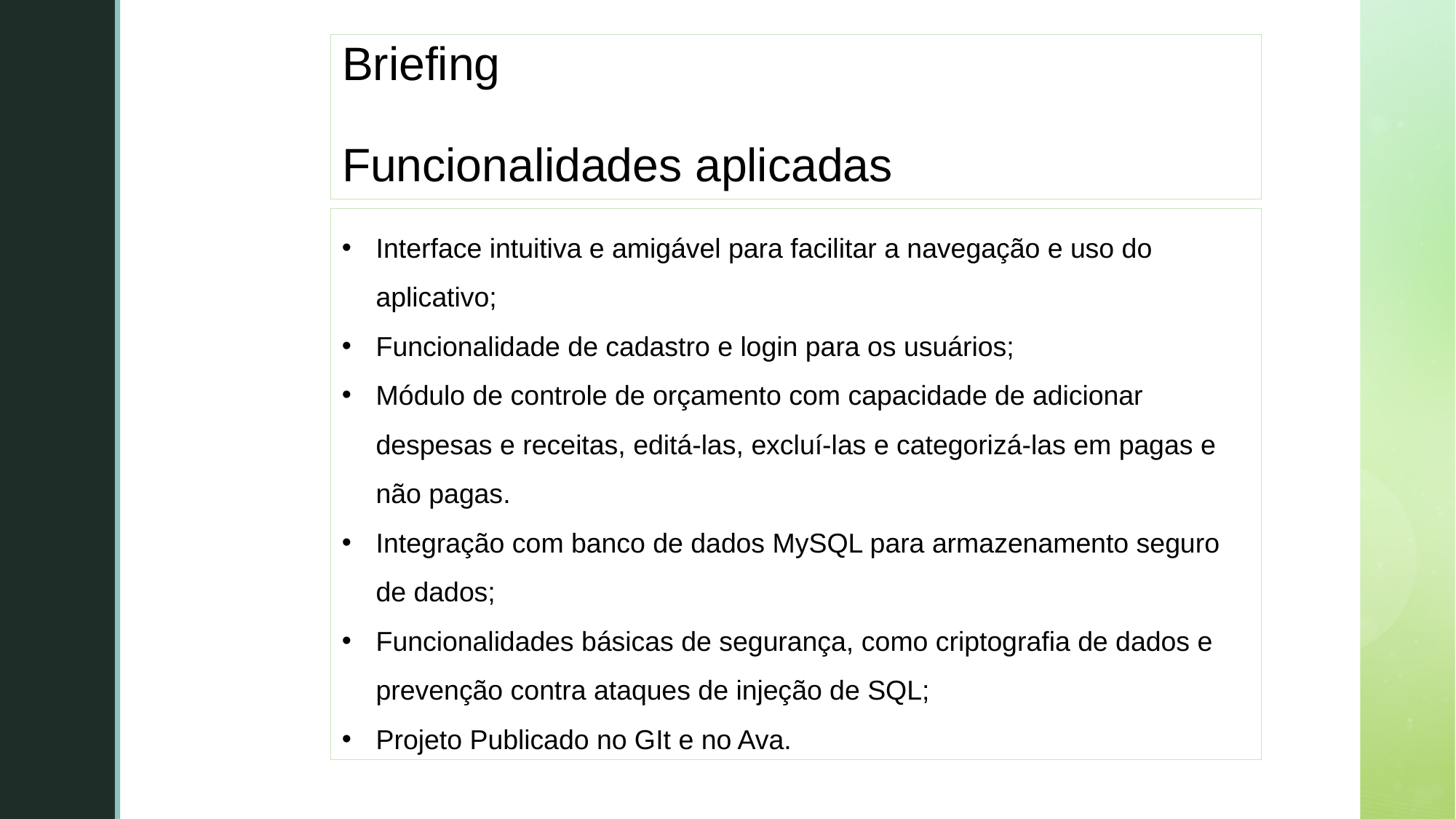

# Briefing Funcionalidades aplicadas
Interface intuitiva e amigável para facilitar a navegação e uso do aplicativo;
Funcionalidade de cadastro e login para os usuários;
Módulo de controle de orçamento com capacidade de adicionar despesas e receitas, editá-las, excluí-las e categorizá-las em pagas e não pagas.
Integração com banco de dados MySQL para armazenamento seguro de dados;
Funcionalidades básicas de segurança, como criptografia de dados e prevenção contra ataques de injeção de SQL;
Projeto Publicado no GIt e no Ava.